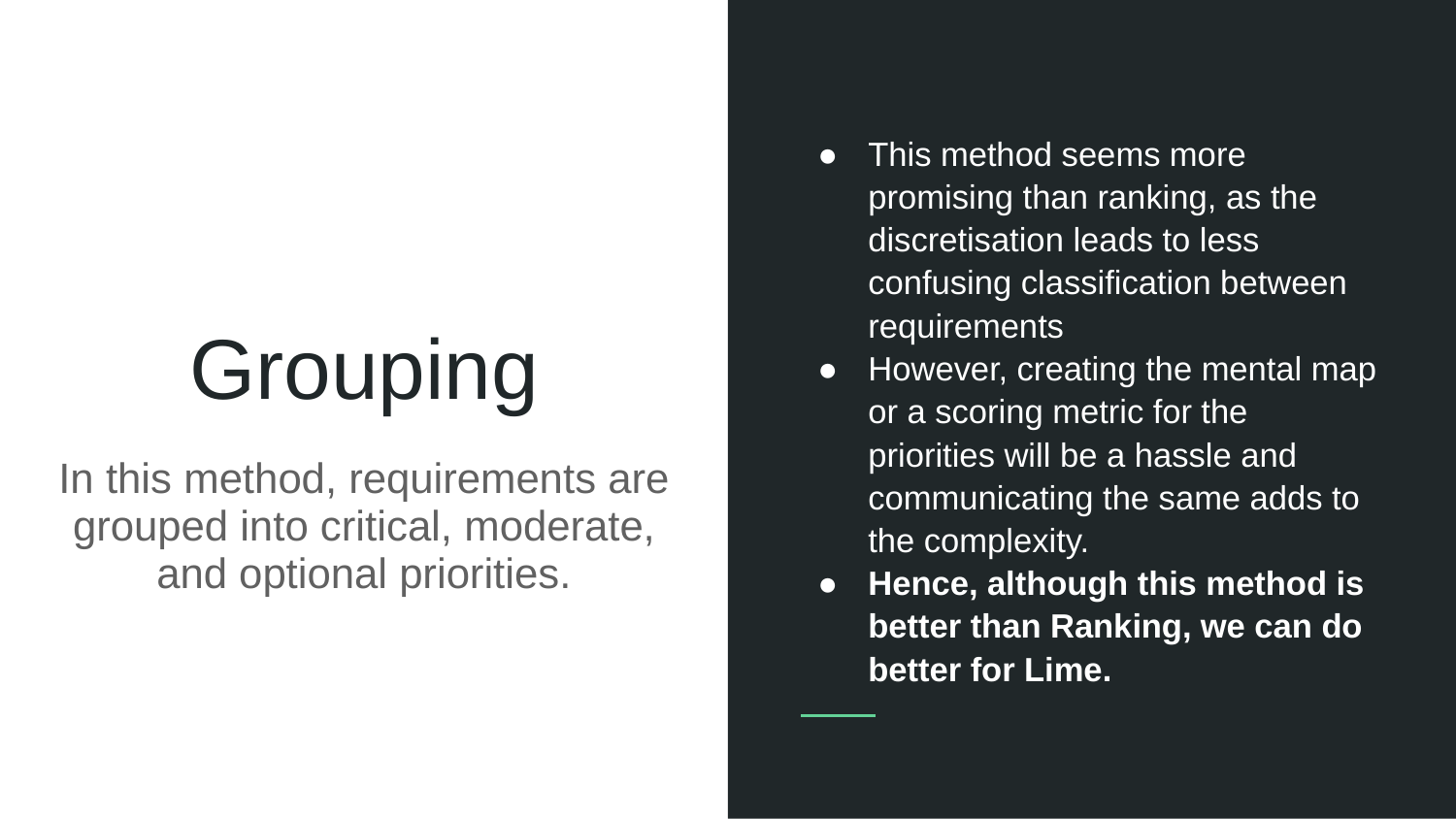

This method seems more promising than ranking, as the discretisation leads to less confusing classification between requirements
However, creating the mental map or a scoring metric for the priorities will be a hassle and communicating the same adds to the complexity.
Hence, although this method is better than Ranking, we can do better for Lime.
# Grouping
In this method, requirements are grouped into critical, moderate, and optional priorities.